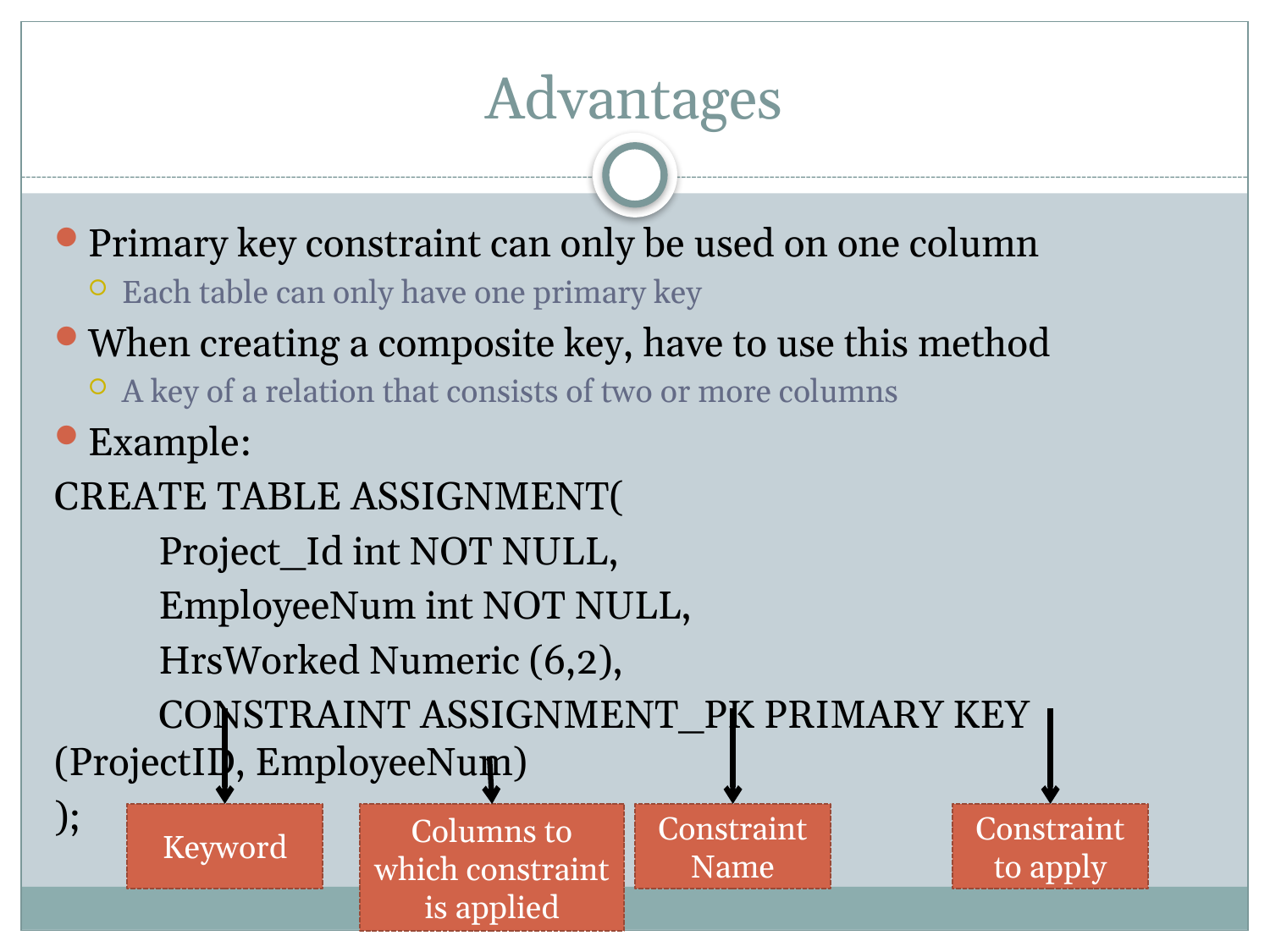

# Advantages
Primary key constraint can only be used on one column
Each table can only have one primary key
When creating a composite key, have to use this method
A key of a relation that consists of two or more columns
Example:
CREATE TABLE ASSIGNMENT(
	Project_Id int NOT NULL,
	EmployeeNum int NOT NULL,
	HrsWorked Numeric (6,2),
	CONSTRAINT ASSIGNMENT_PK PRIMARY KEY (ProjectID, EmployeeNum)
);
Keyword
Columns to which constraint is applied
Constraint Name
Constraint to apply